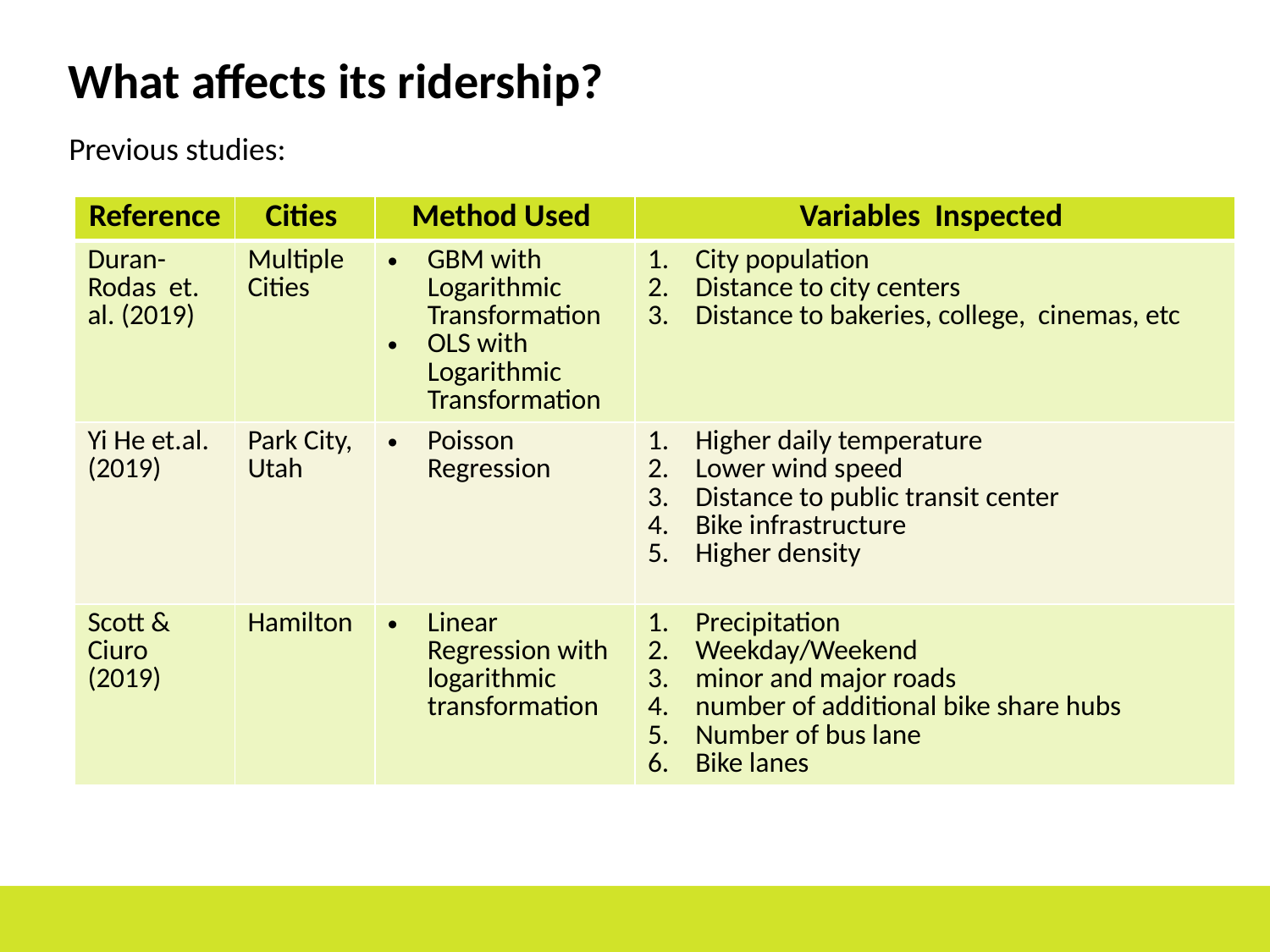

# What affects its ridership?
Previous studies:
| Reference | Cities | Method Used | Variables Inspected |
| --- | --- | --- | --- |
| Duran-Rodas et. al. (2019) | Multiple Cities | GBM with Logarithmic Transformation OLS with Logarithmic Transformation | City population Distance to city centers Distance to bakeries, college, cinemas, etc |
| Yi He et.al. (2019) | Park City, Utah | Poisson Regression | Higher daily temperature Lower wind speed Distance to public transit center Bike infrastructure Higher density |
| Scott & Ciuro (2019) | Hamilton | Linear Regression with logarithmic transformation | Precipitation Weekday/Weekend minor and major roads number of additional bike share hubs Number of bus lane Bike lanes |